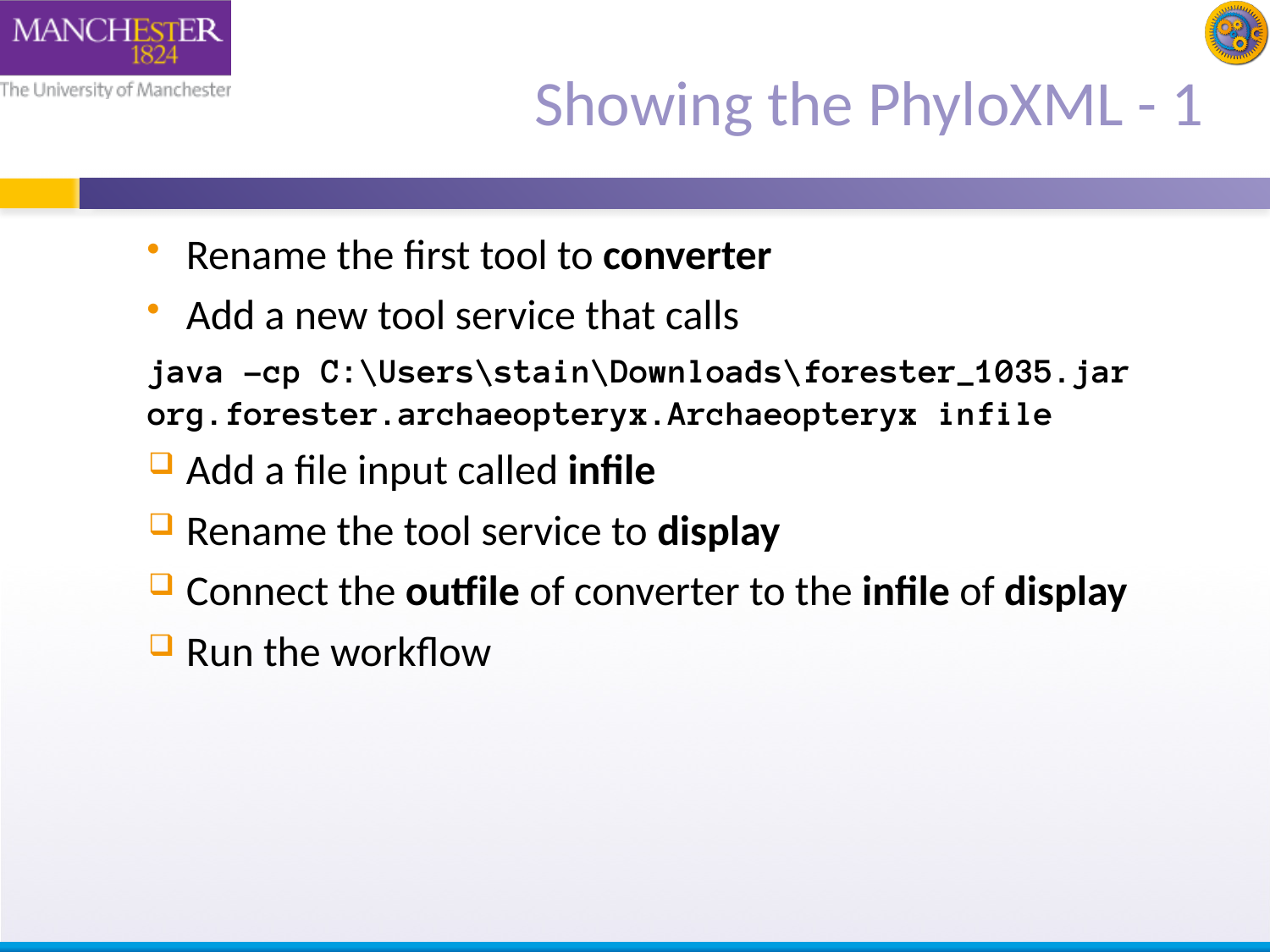

# Showing the PhyloXML - 1
Rename the first tool to converter
Add a new tool service that calls
java -cp C:\Users\stain\Downloads\forester_1035.jar org.forester.archaeopteryx.Archaeopteryx infile
Add a file input called infile
Rename the tool service to display
Connect the outfile of converter to the infile of display
Run the workflow